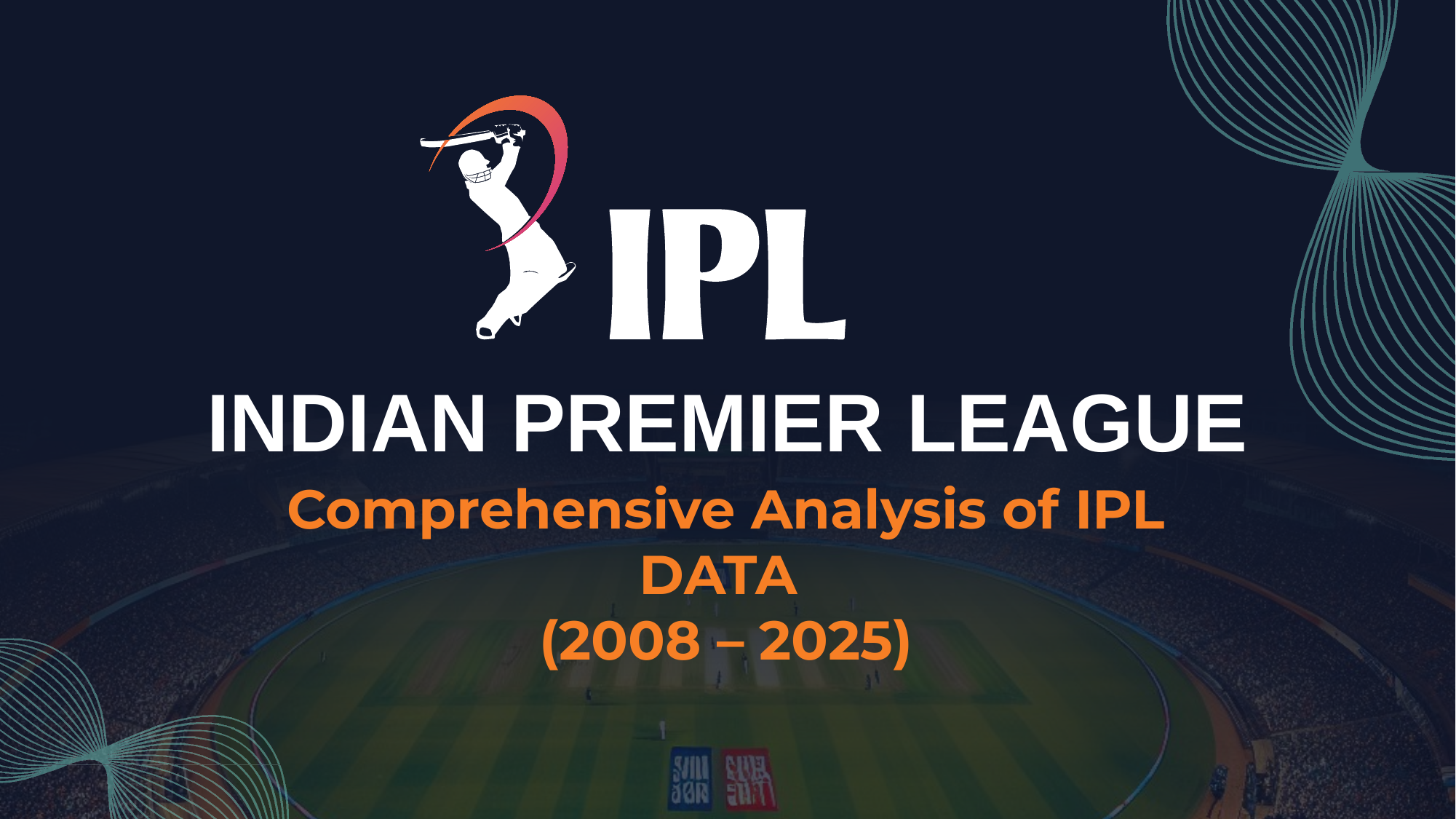

INDIAN PREMIER LEAGUE
Comprehensive Analysis of IPL DATA
(2008 – 2025)